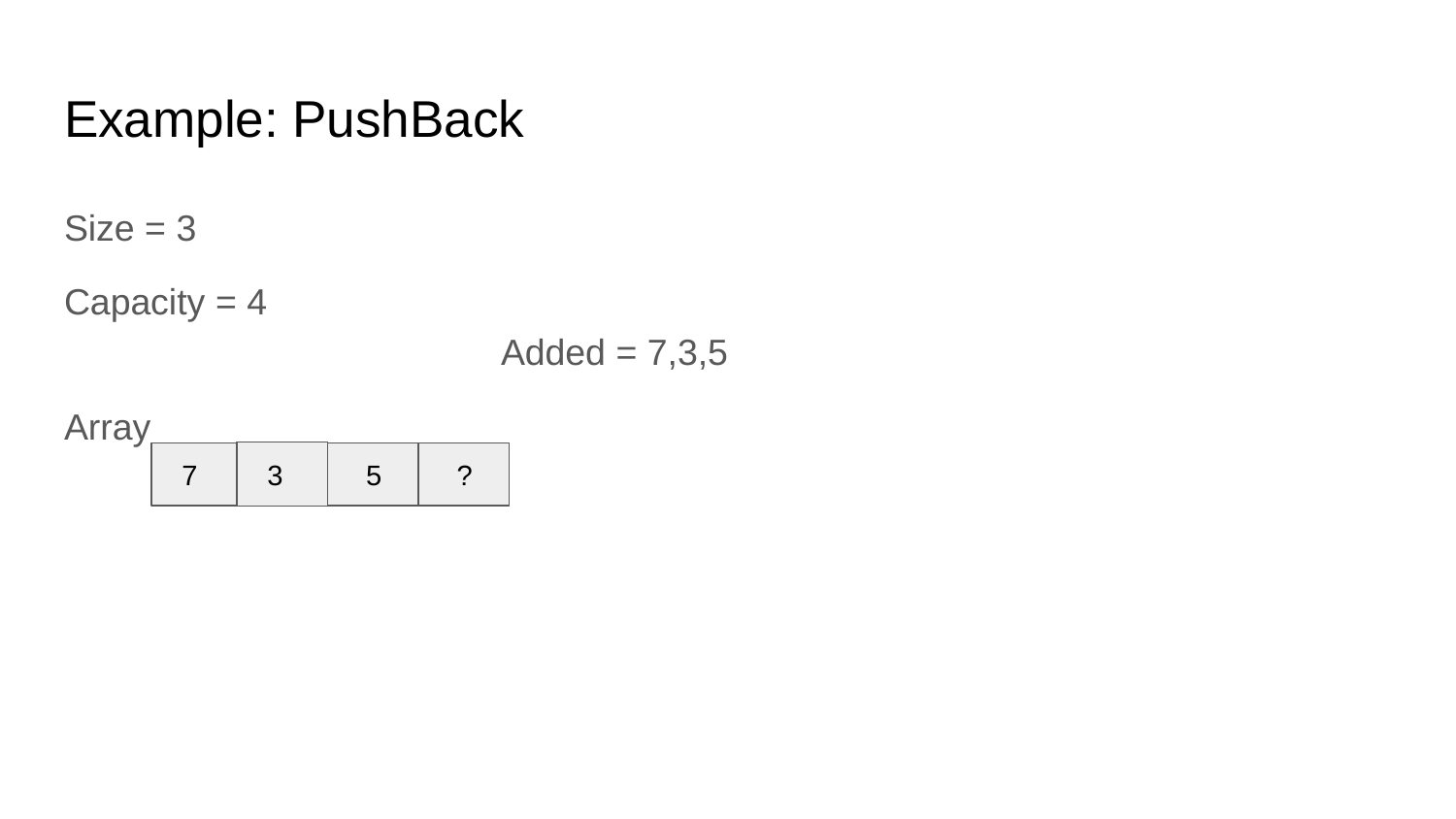

# Example: PushBack
Size = 3
Capacity = 4											Added = 7,3,5
Array

  3
  7
   5
   ?